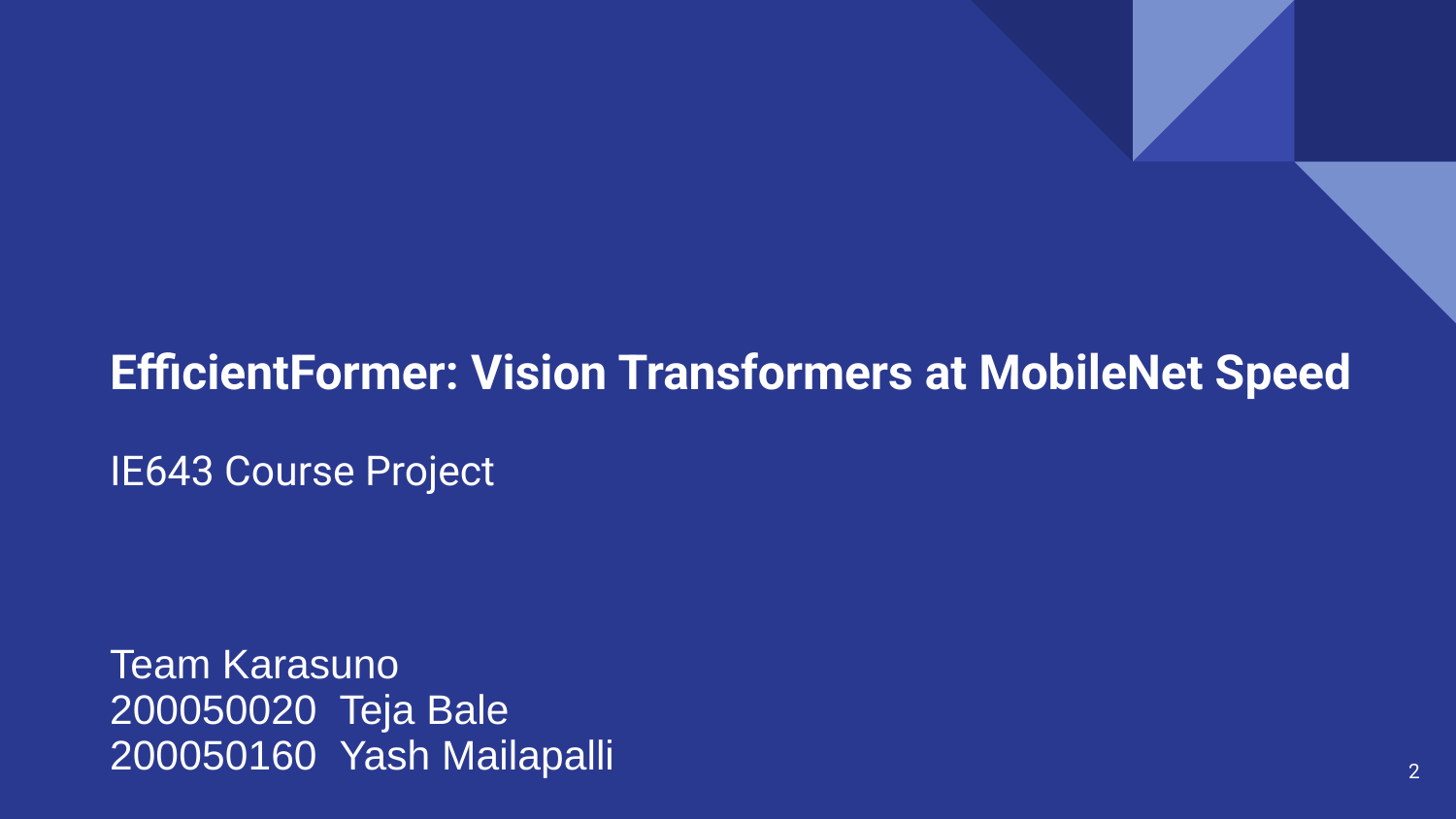

# EfficientFormer: Vision Transformers at MobileNet Speed
IE643 Course Project

Team Karasuno
200050020  Teja Bale
200050160  Yash Mailapalli
2